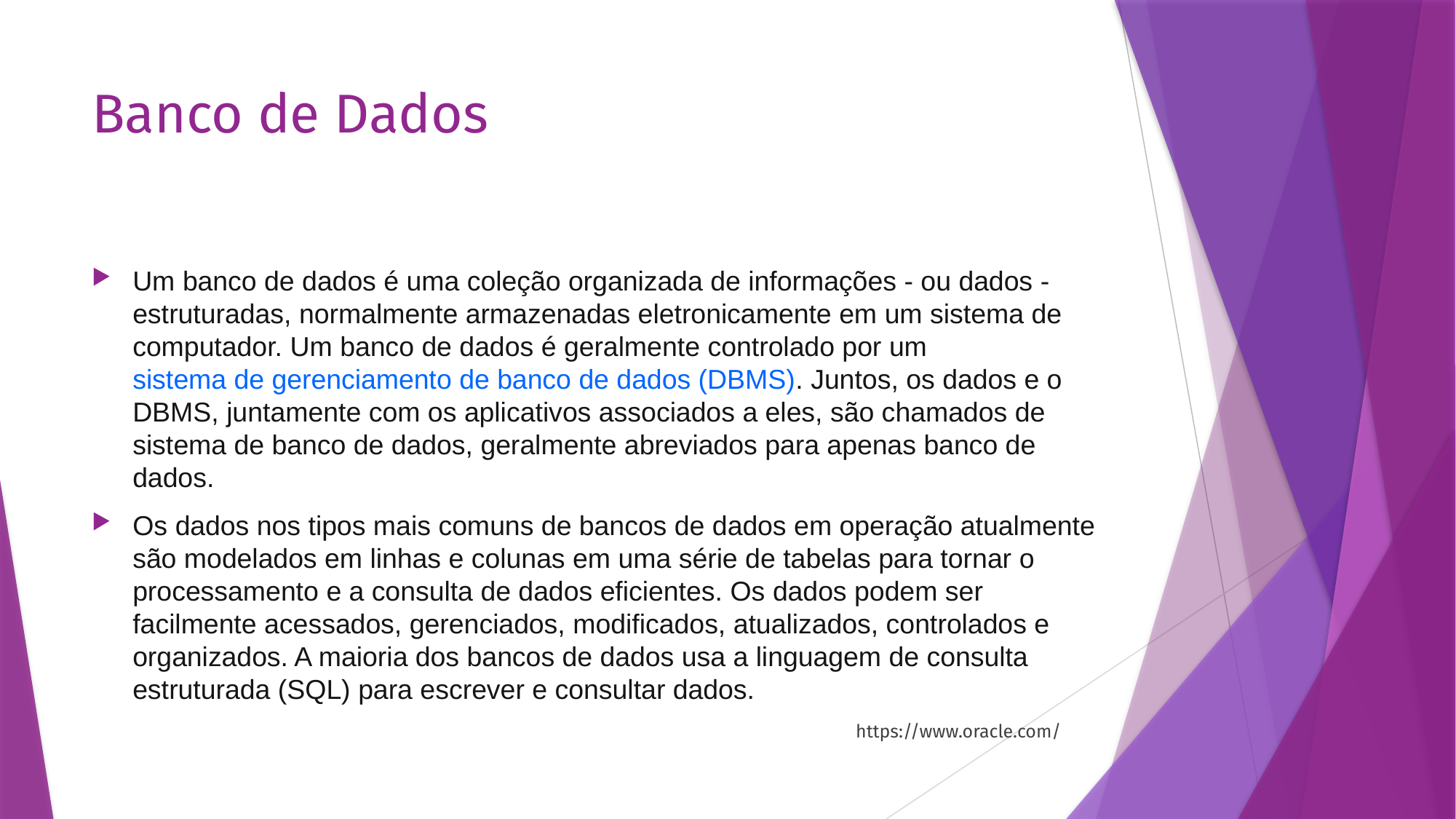

# Banco de Dados
Um banco de dados é uma coleção organizada de informações - ou dados - estruturadas, normalmente armazenadas eletronicamente em um sistema de computador. Um banco de dados é geralmente controlado por um sistema de gerenciamento de banco de dados (DBMS). Juntos, os dados e o DBMS, juntamente com os aplicativos associados a eles, são chamados de sistema de banco de dados, geralmente abreviados para apenas banco de dados.
Os dados nos tipos mais comuns de bancos de dados em operação atualmente são modelados em linhas e colunas em uma série de tabelas para tornar o processamento e a consulta de dados eficientes. Os dados podem ser facilmente acessados, gerenciados, modificados, atualizados, controlados e organizados. A maioria dos bancos de dados usa a linguagem de consulta estruturada (SQL) para escrever e consultar dados.
			https://www.oracle.com/